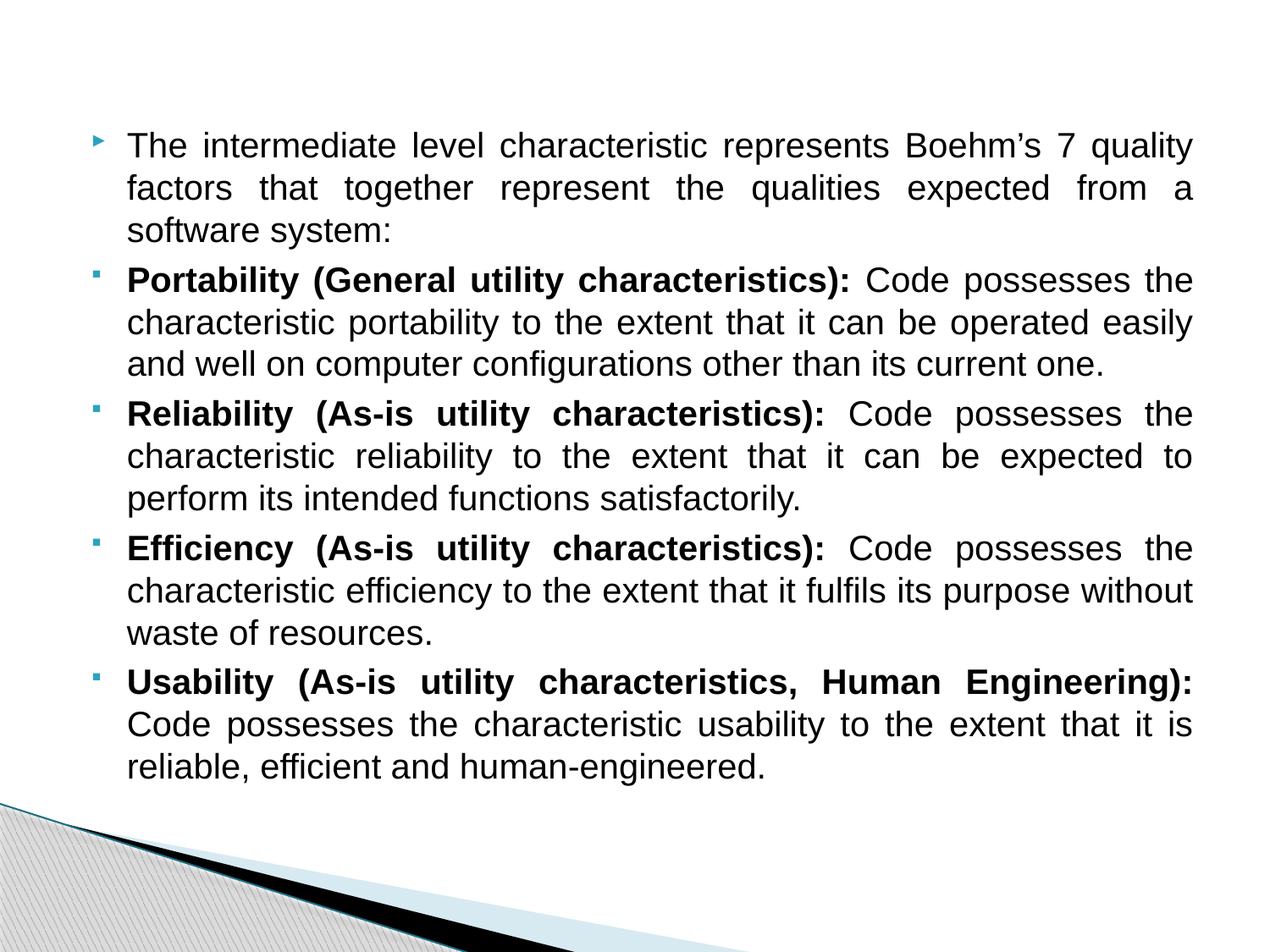

The intermediate level characteristic represents Boehm’s 7 quality factors that together represent the qualities expected from a software system:
Portability (General utility characteristics): Code possesses the characteristic portability to the extent that it can be operated easily and well on computer configurations other than its current one.
Reliability (As-is utility characteristics): Code possesses the characteristic reliability to the extent that it can be expected to perform its intended functions satisfactorily.
Efficiency (As-is utility characteristics): Code possesses the characteristic efficiency to the extent that it fulfils its purpose without waste of resources.
Usability (As-is utility characteristics, Human Engineering): Code possesses the characteristic usability to the extent that it is reliable, efficient and human-engineered.